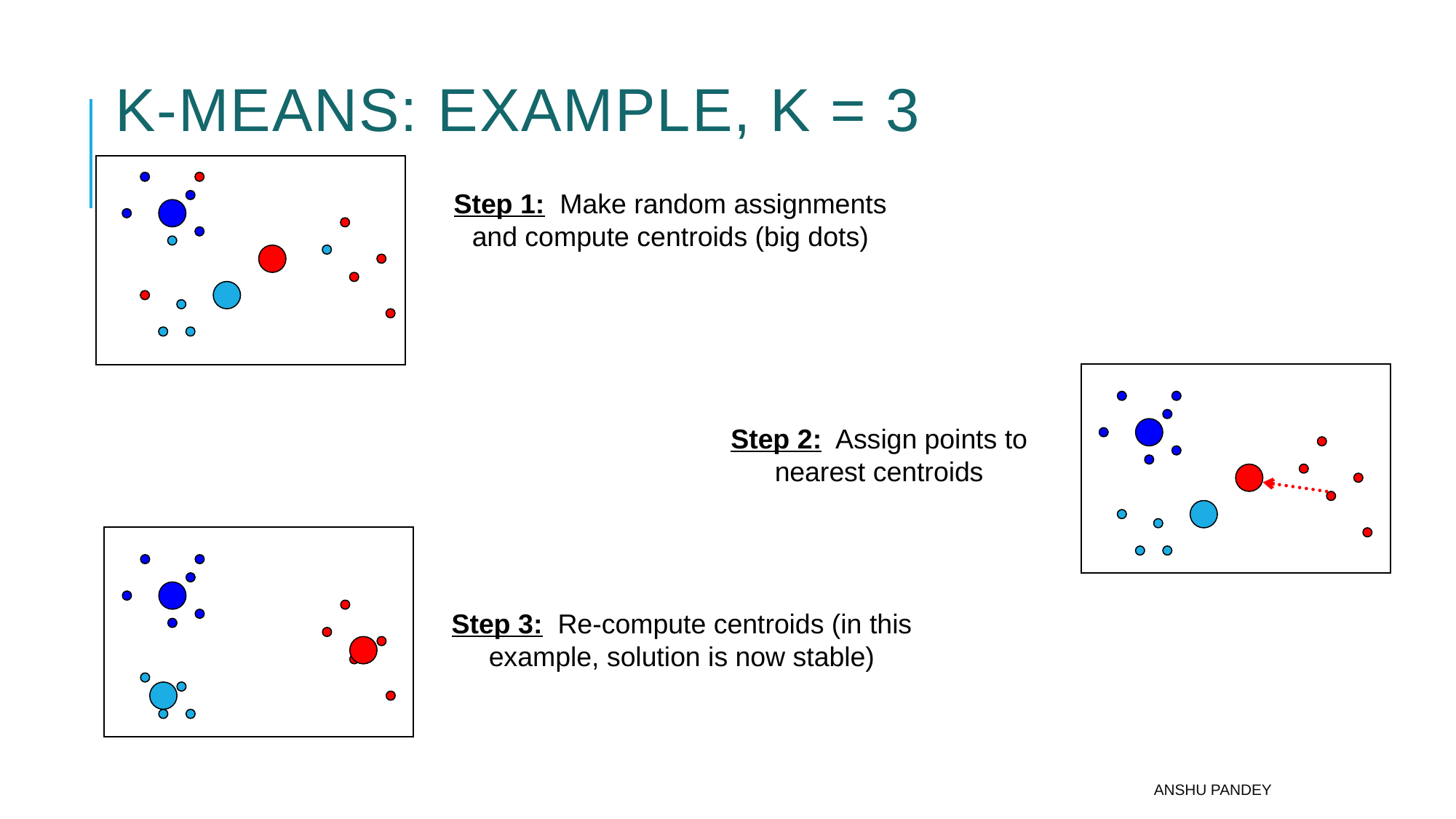

# K-means: Example, k = 3

Step 1:  Make random assignments and compute centroids (big dots)

Step 2:  Assign points to nearest centroids

Step 3:  Re-compute centroids (in this example, solution is now stable)

Anshu Pandey